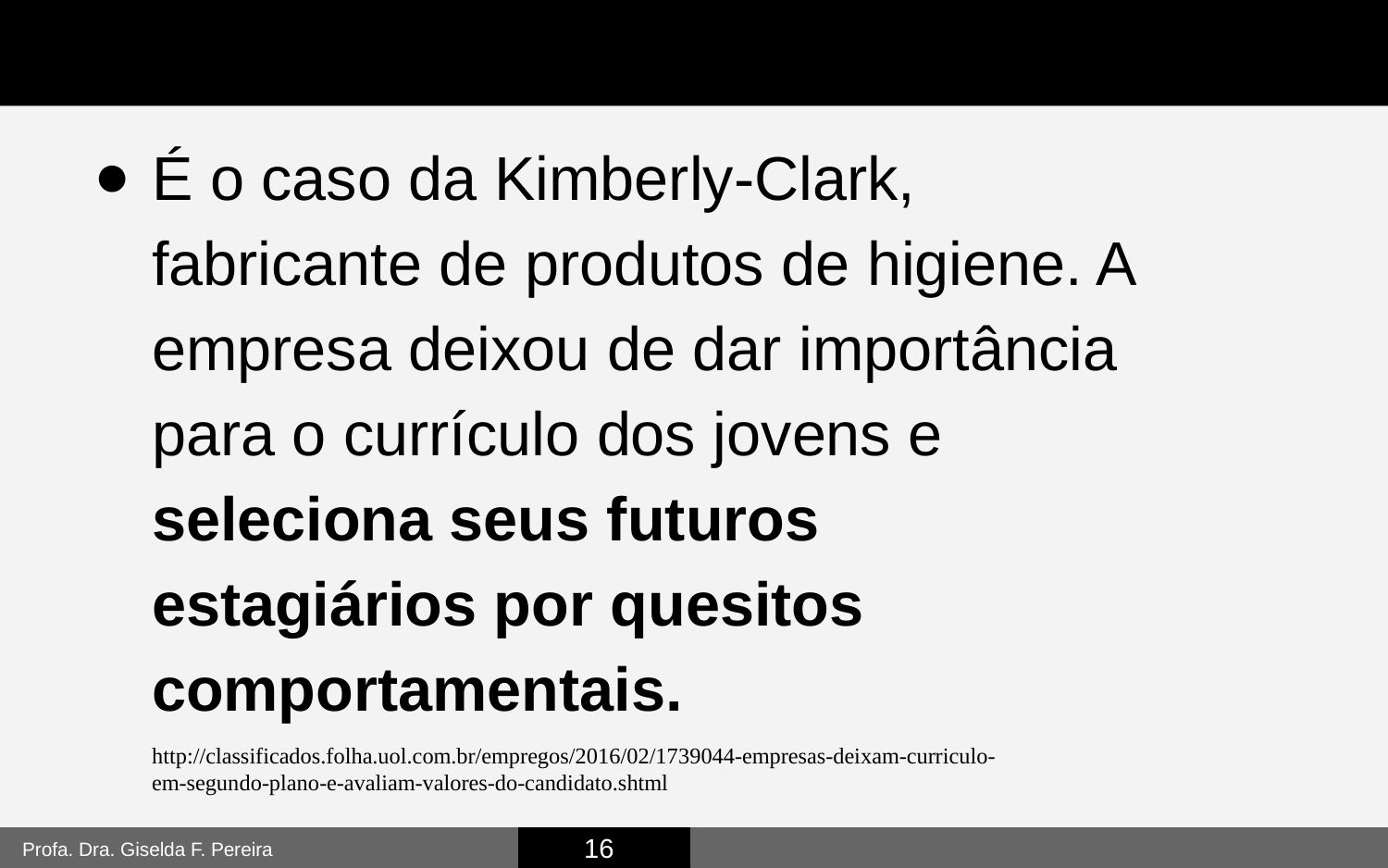

É o caso da Kimberly-Clark, fabricante de produtos de higiene. A empresa deixou de dar importância para o currículo dos jovens e seleciona seus futuros estagiários por quesitos comportamentais.
http://classificados.folha.uol.com.br/empregos/2016/02/1739044-empresas-deixam-curriculo-em-segundo-plano-e-avaliam-valores-do-candidato.shtml
16